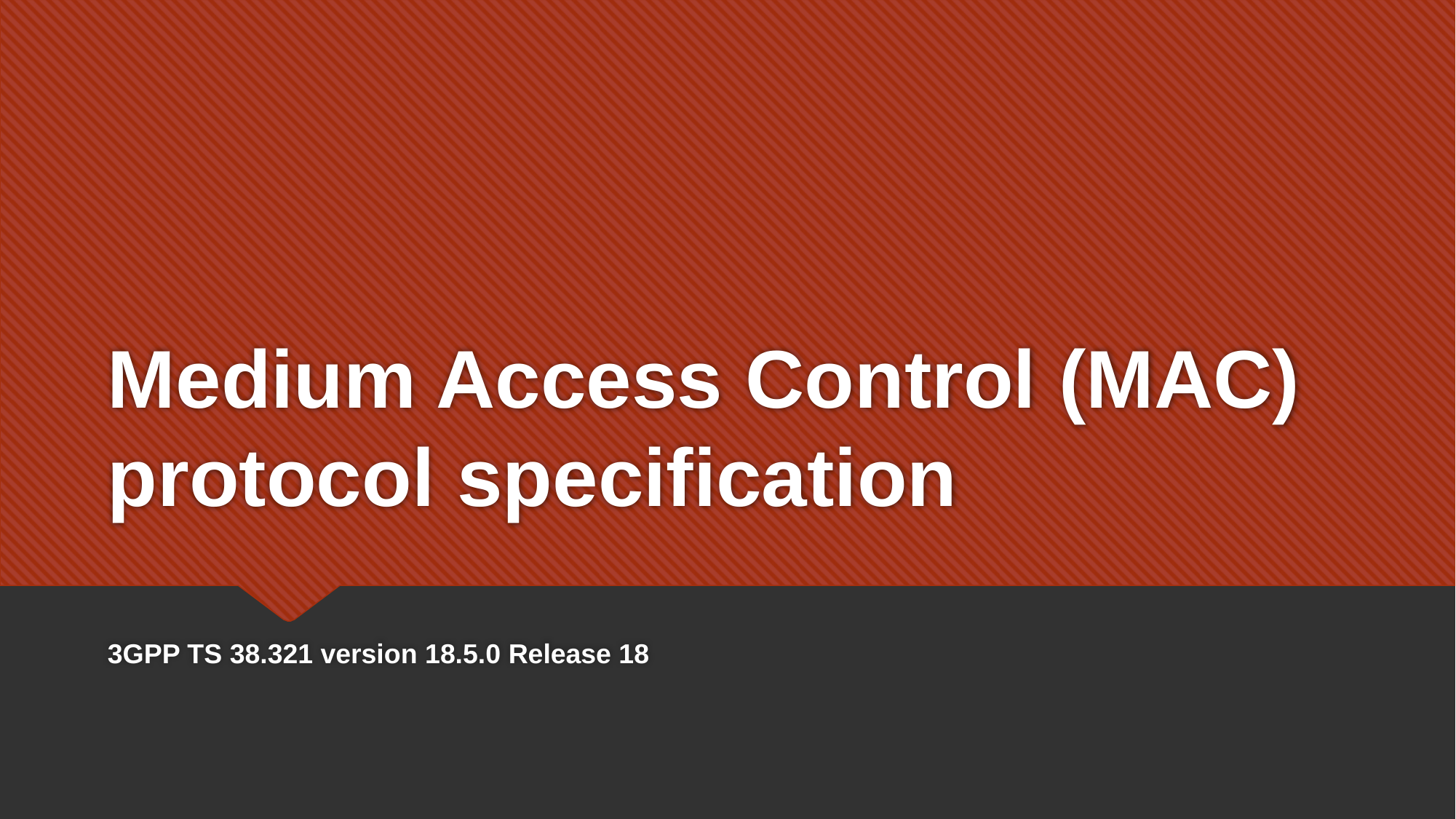

# Medium Access Control (MAC) protocol specification
3GPP TS 38.321 version 18.5.0 Release 18